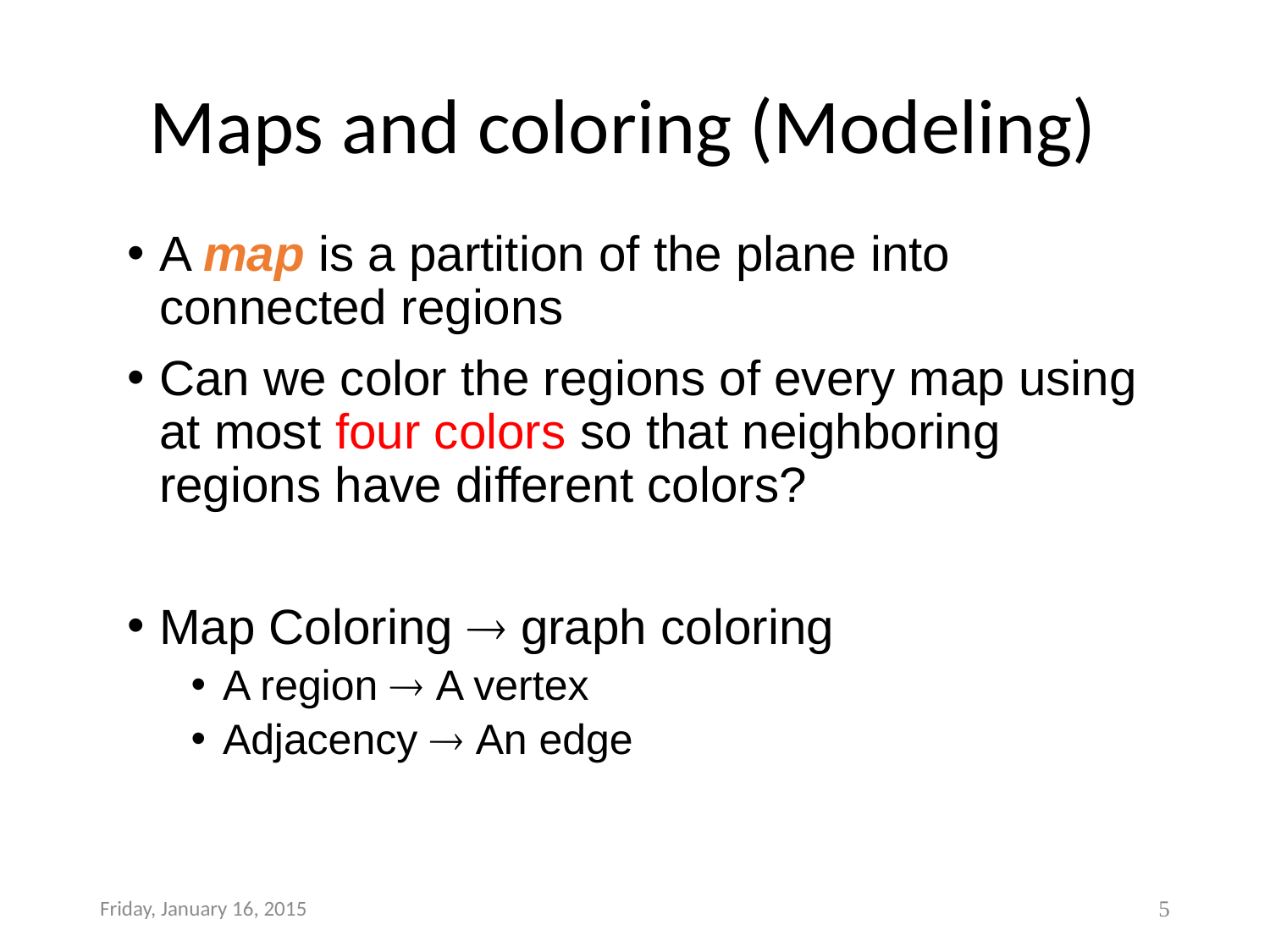

# Maps and coloring (Modeling)
A map is a partition of the plane into connected regions
Can we color the regions of every map using at most four colors so that neighboring regions have different colors?

Map Coloring → graph coloring
A region → A vertex
Adjacency → An edge
Friday, January 16, 2015
5